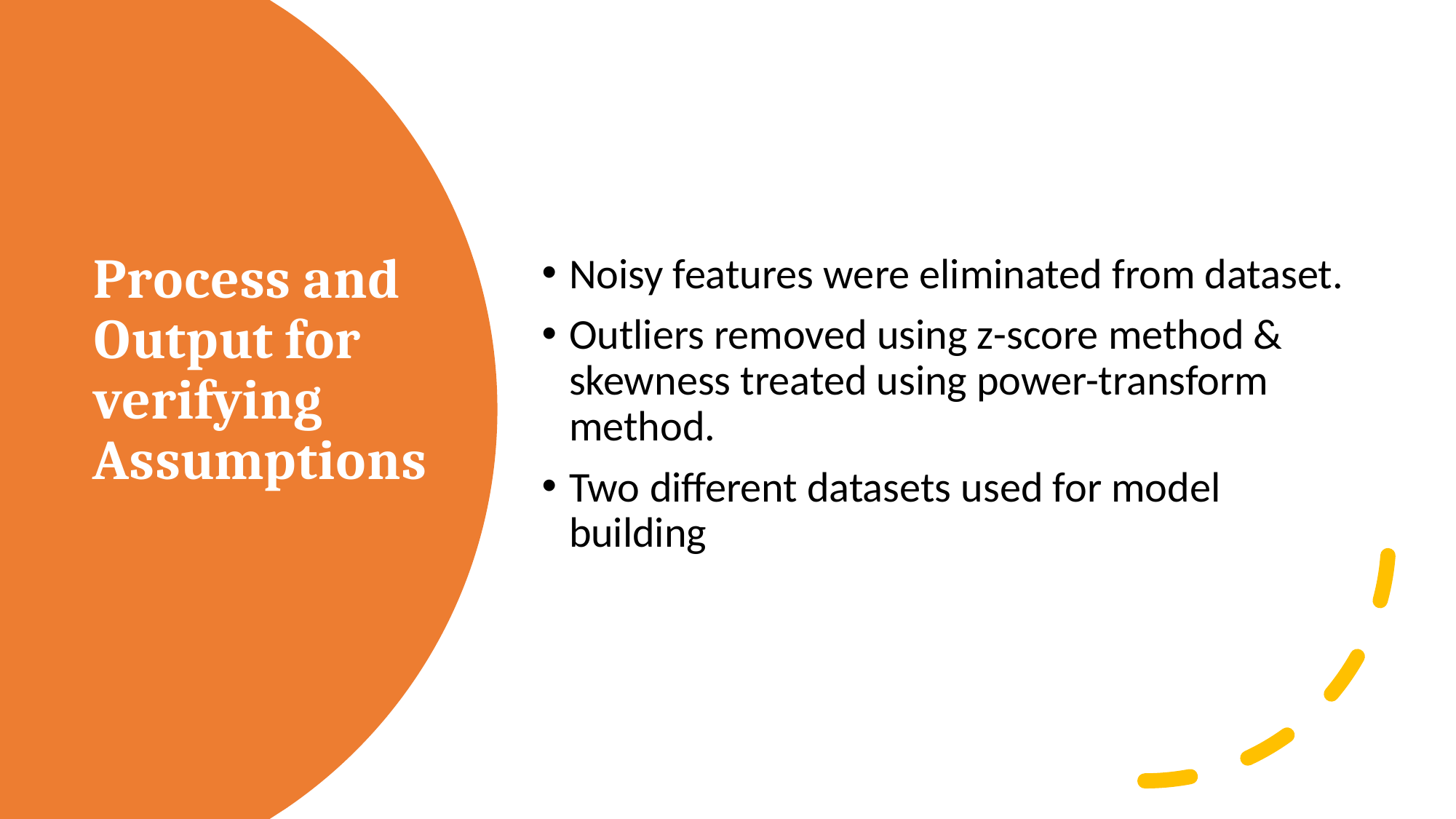

Noisy features were eliminated from dataset.
Outliers removed using z-score method & skewness treated using power-transform method.
Two different datasets used for model building
# Process and Output for verifying Assumptions